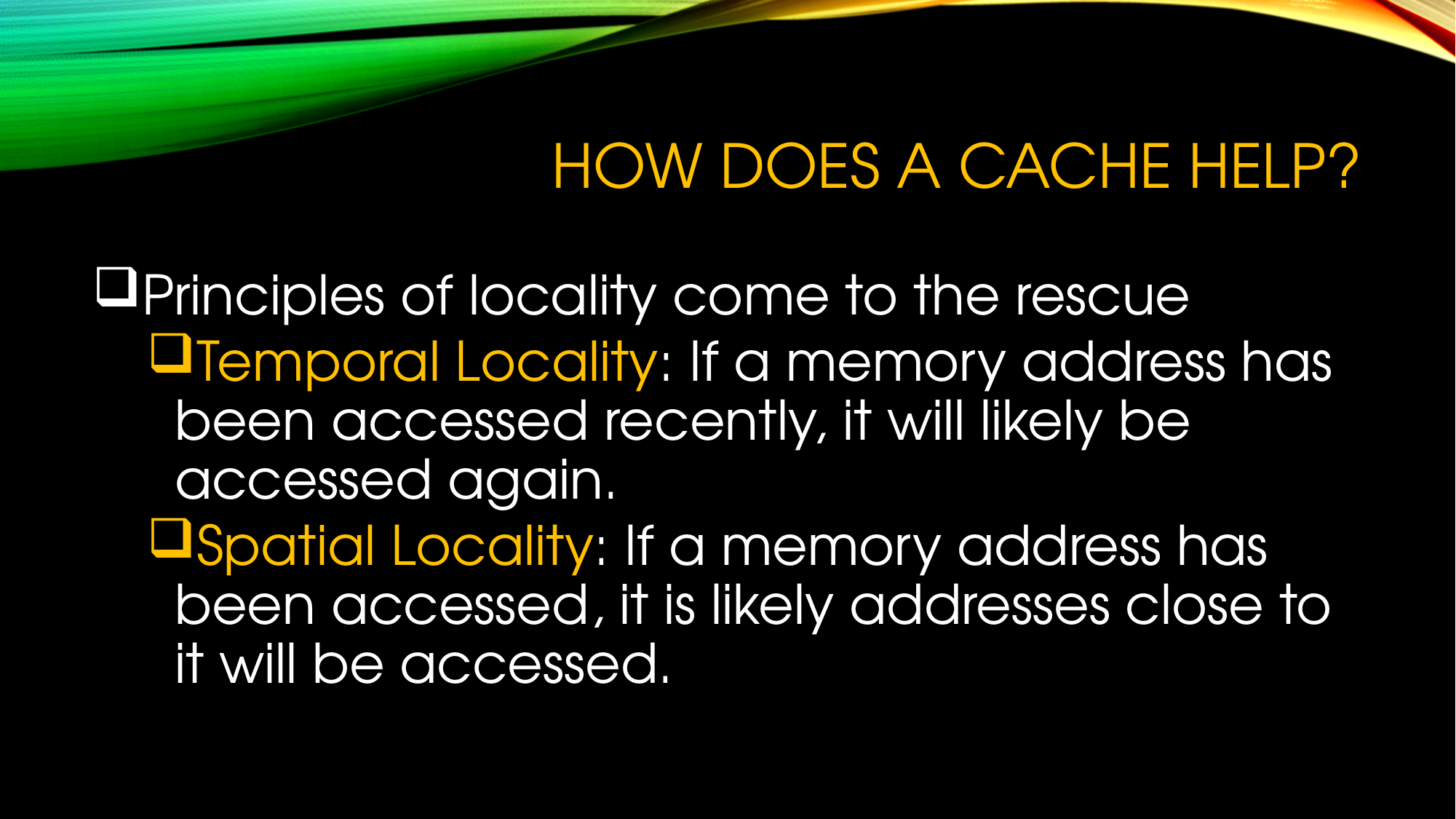

# How does a cache help?
Principles of locality come to the rescue
Temporal Locality: If a memory address has been accessed recently, it will likely be accessed again.
Spatial Locality: If a memory address has been accessed, it is likely addresses close to it will be accessed.